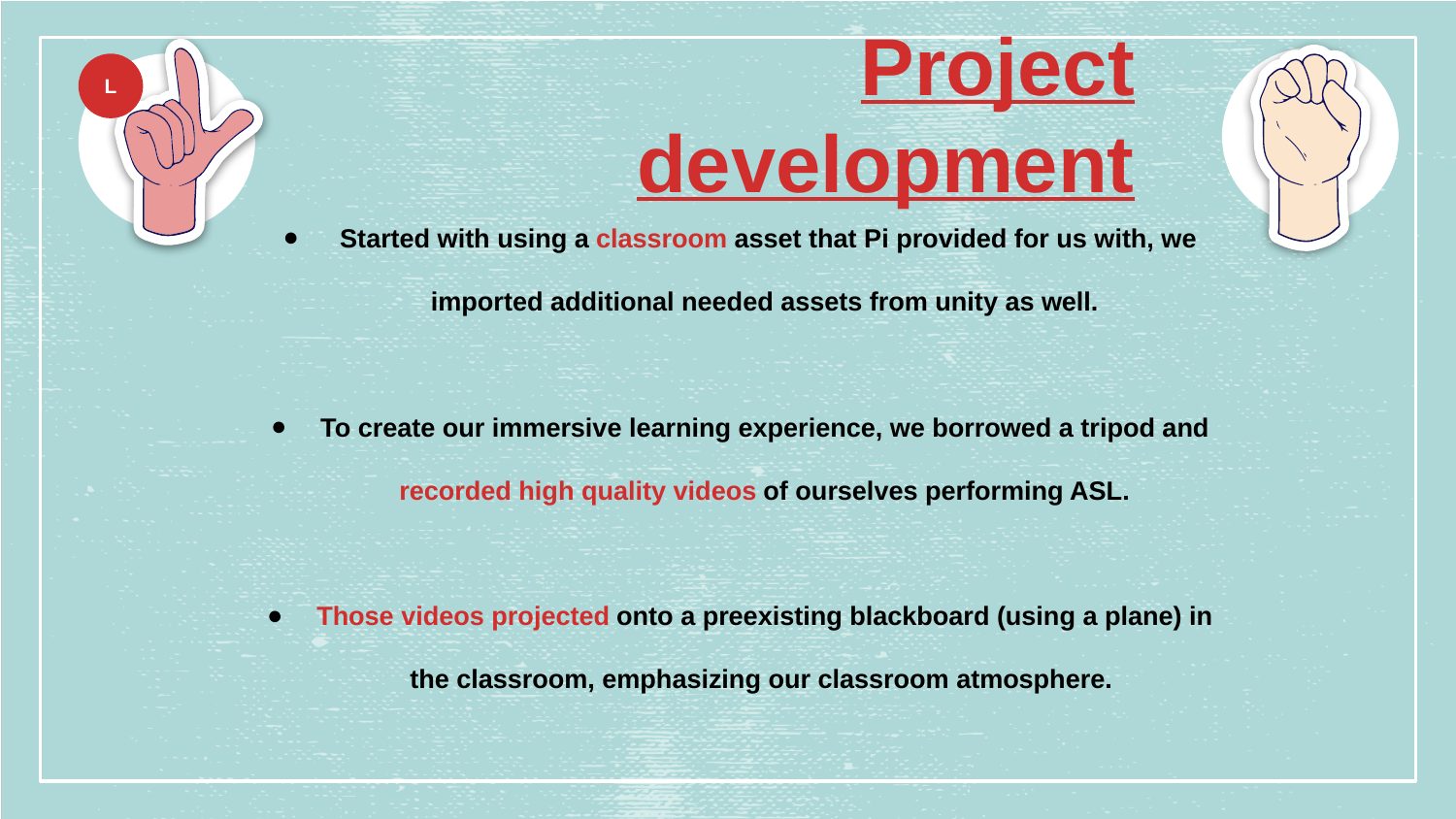

Project development

L

 Started with using a classroom asset that Pi provided for us with, we imported additional needed assets from unity as well.

To create our immersive learning experience, we borrowed a tripod and recorded high quality videos of ourselves performing ASL.

Those videos projected onto a preexisting blackboard (using a plane) in the classroom, emphasizing our classroom atmosphere.